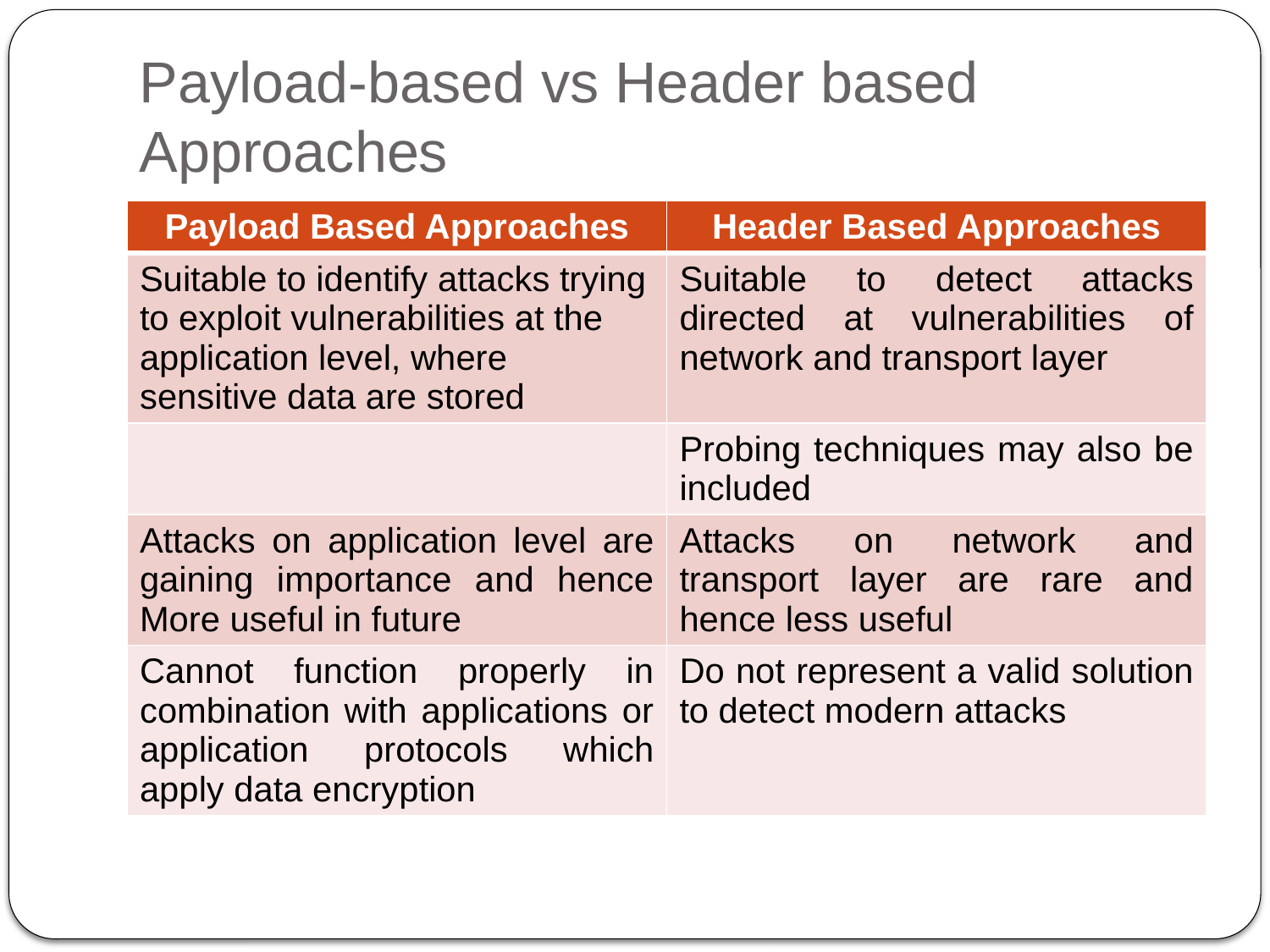

# Payload-based vs Header based Approaches
| Payload Based Approaches | Header Based Approaches |
| --- | --- |
| Suitable to identify attacks trying to exploit vulnerabilities at the application level, where sensitive data are stored | Suitable to detect attacks directed at vulnerabilities of network and transport layer |
|  | Probing techniques may also be included |
| Attacks on application level are gaining importance and hence More useful in future | Attacks on network and transport layer are rare and hence less useful |
| Cannot function properly in combination with applications or application protocols which apply data encryption | Do not represent a valid solution to detect modern attacks |